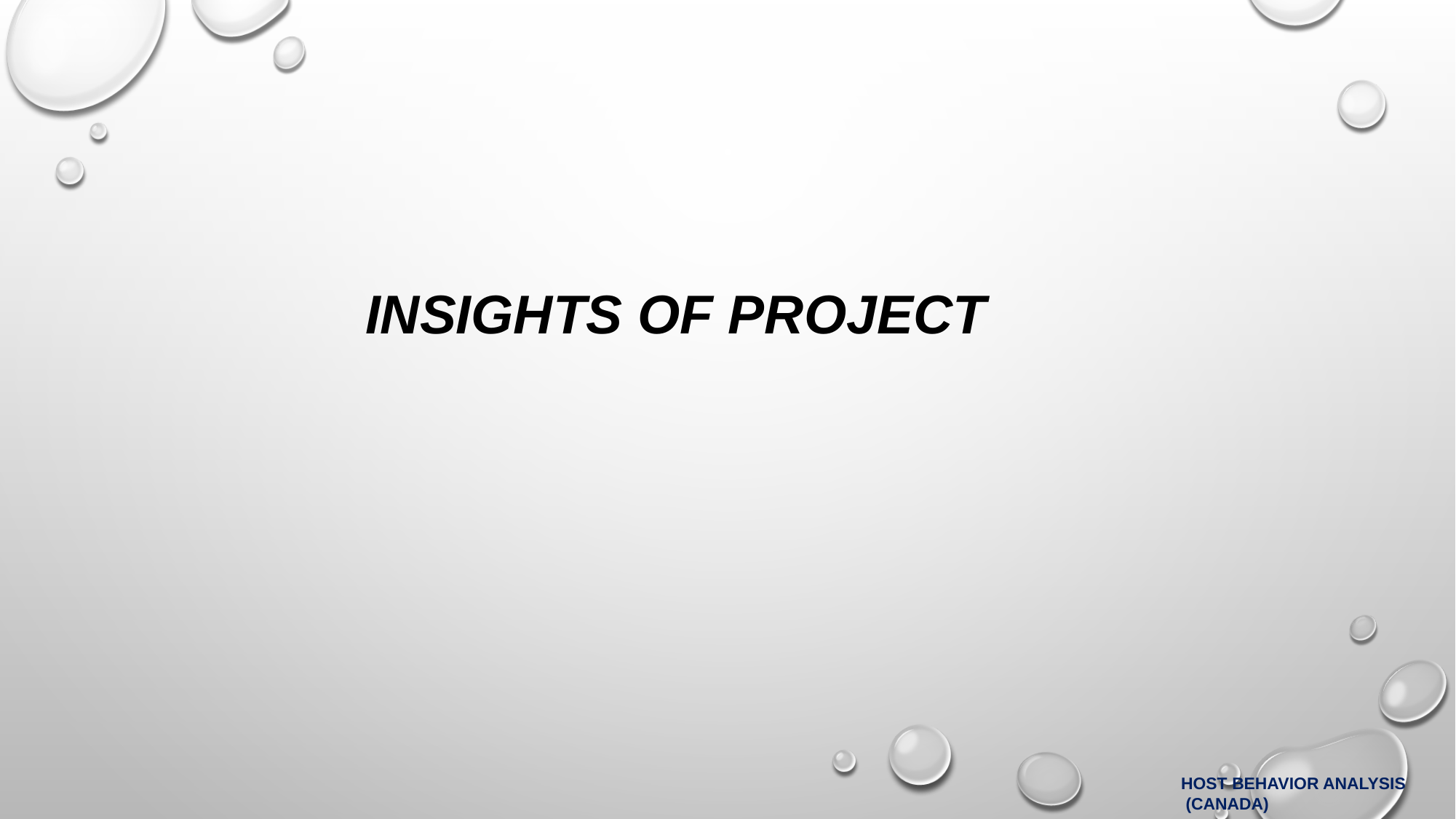

# INSIGHTS OF PROJECT
HOST BEHAVIOR ANALYSIS
 (CANADA)